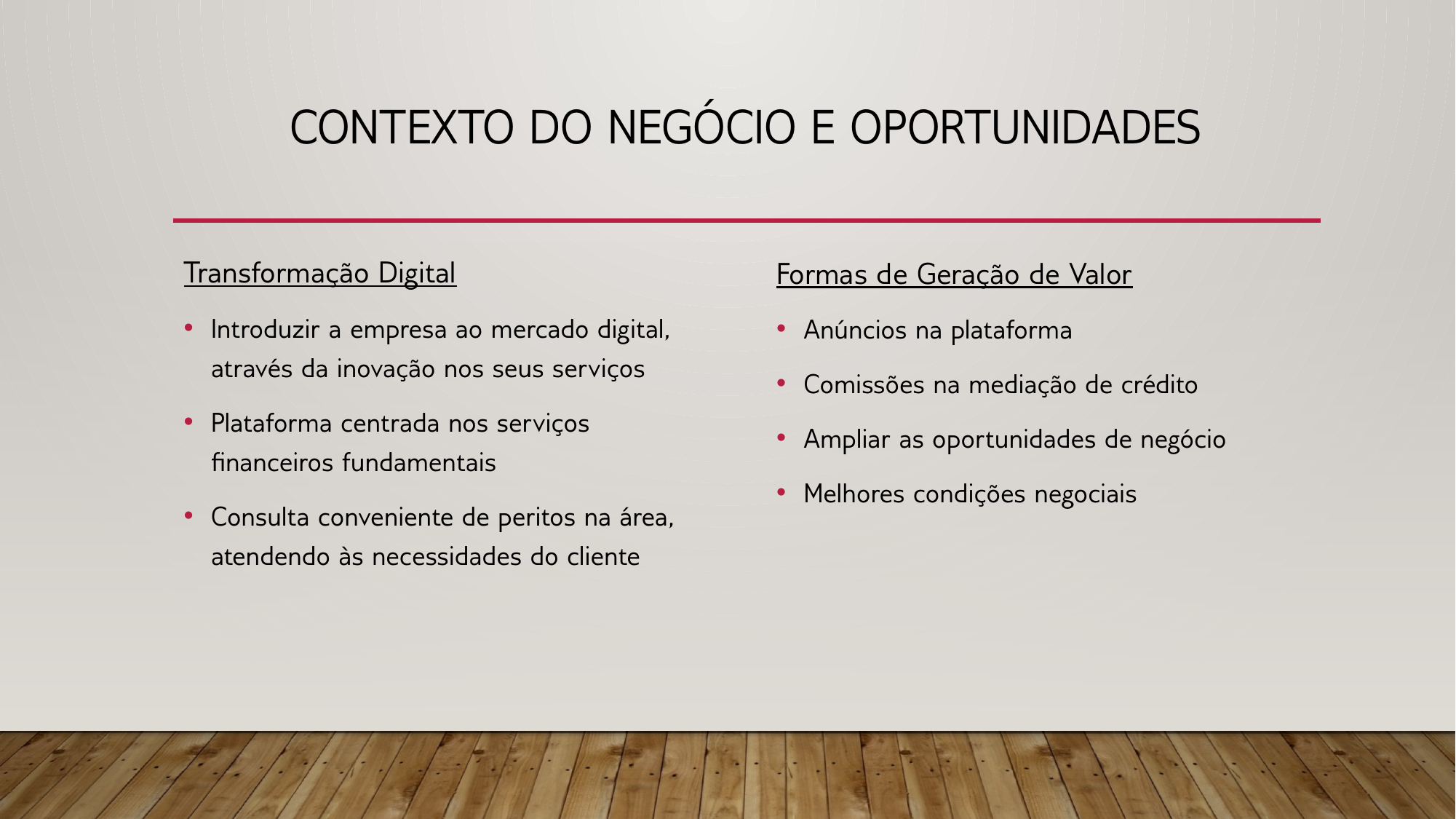

# Contexto do negócio e oportunidades
Transformação Digital
Introduzir a empresa ao mercado digital, através da inovação nos seus serviços
Plataforma centrada nos serviços financeiros fundamentais
Consulta conveniente de peritos na área, atendendo às necessidades do cliente

Formas de Geração de Valor
Anúncios na plataforma
Comissões na mediação de crédito
Ampliar as oportunidades de negócio
Melhores condições negociais